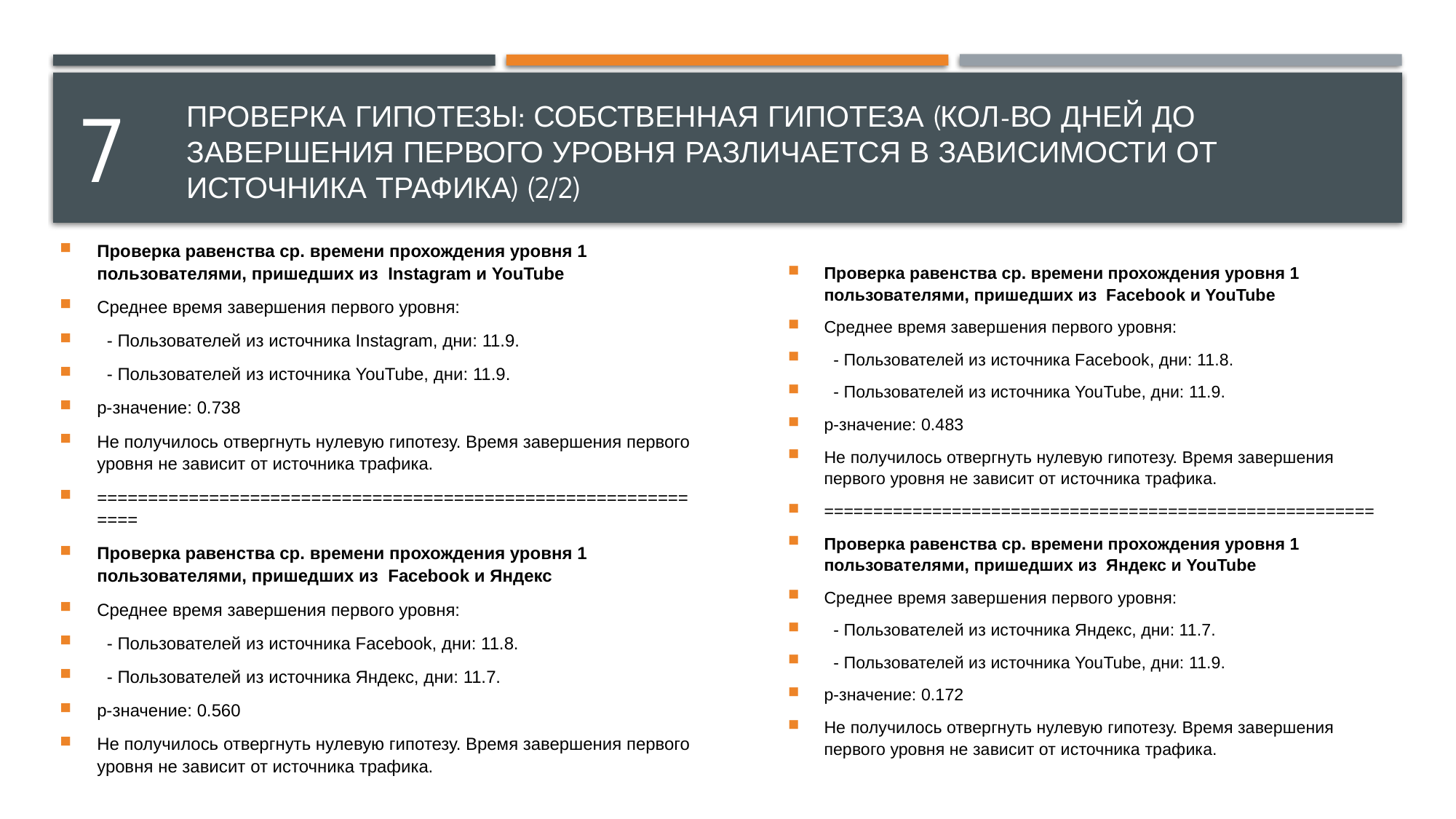

7
# Проверка гипотезы: собственная гипотеза (кол-во дней до завершения первого уровня различается в зависимости от источника трафика) (2/2)
Проверка равенства ср. времени прохождения уровня 1 пользователями, пришедших из  Instagram и YouTube
Среднее время завершения первого уровня:
  - Пользователей из источника Instagram, дни: 11.9.
  - Пользователей из источника YouTube, дни: 11.9.
p-значение: 0.738
Не получилось отвергнуть нулевую гипотезу. Время завершения первого уровня не зависит от источника трафика.
==============================================================
Проверка равенства ср. времени прохождения уровня 1 пользователями, пришедших из  Facebook и Яндекс
Среднее время завершения первого уровня:
  - Пользователей из источника Facebook, дни: 11.8.
  - Пользователей из источника Яндекс, дни: 11.7.
p-значение: 0.560
Не получилось отвергнуть нулевую гипотезу. Время завершения первого уровня не зависит от источника трафика.
Проверка равенства ср. времени прохождения уровня 1 пользователями, пришедших из  Facebook и YouTube
Среднее время завершения первого уровня:
  - Пользователей из источника Facebook, дни: 11.8.
  - Пользователей из источника YouTube, дни: 11.9.
p-значение: 0.483
Не получилось отвергнуть нулевую гипотезу. Время завершения первого уровня не зависит от источника трафика.
========================================================
Проверка равенства ср. времени прохождения уровня 1 пользователями, пришедших из  Яндекс и YouTube
Среднее время завершения первого уровня:
  - Пользователей из источника Яндекс, дни: 11.7.
  - Пользователей из источника YouTube, дни: 11.9.
p-значение: 0.172
Не получилось отвергнуть нулевую гипотезу. Время завершения первого уровня не зависит от источника трафика.